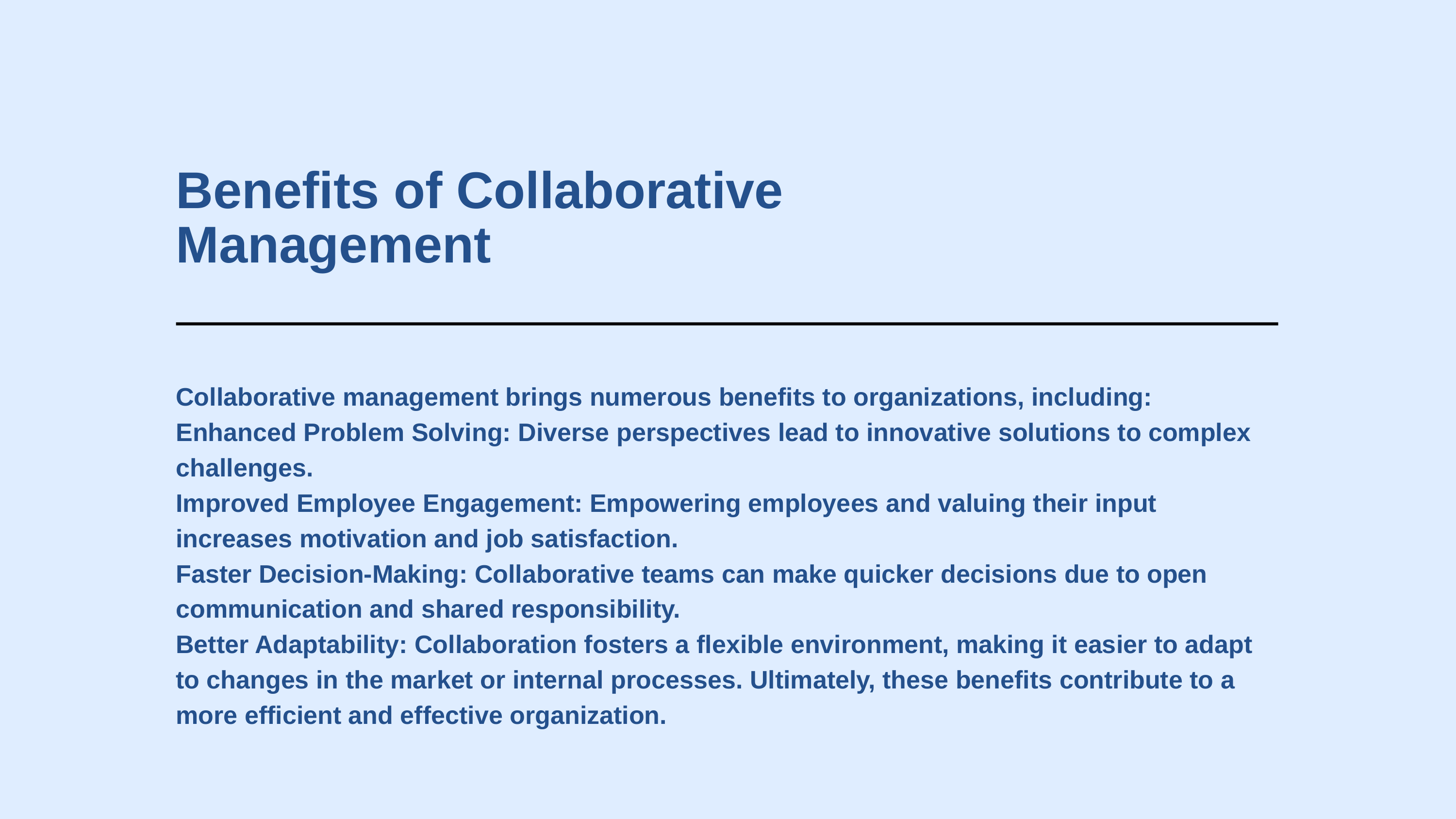

Benefits of Collaborative Management

Collaborative management brings numerous benefits to organizations, including:
Enhanced Problem Solving: Diverse perspectives lead to innovative solutions to complex challenges.
Improved Employee Engagement: Empowering employees and valuing their input increases motivation and job satisfaction.
Faster Decision-Making: Collaborative teams can make quicker decisions due to open communication and shared responsibility.
Better Adaptability: Collaboration fosters a flexible environment, making it easier to adapt to changes in the market or internal processes. Ultimately, these benefits contribute to a more efficient and effective organization.